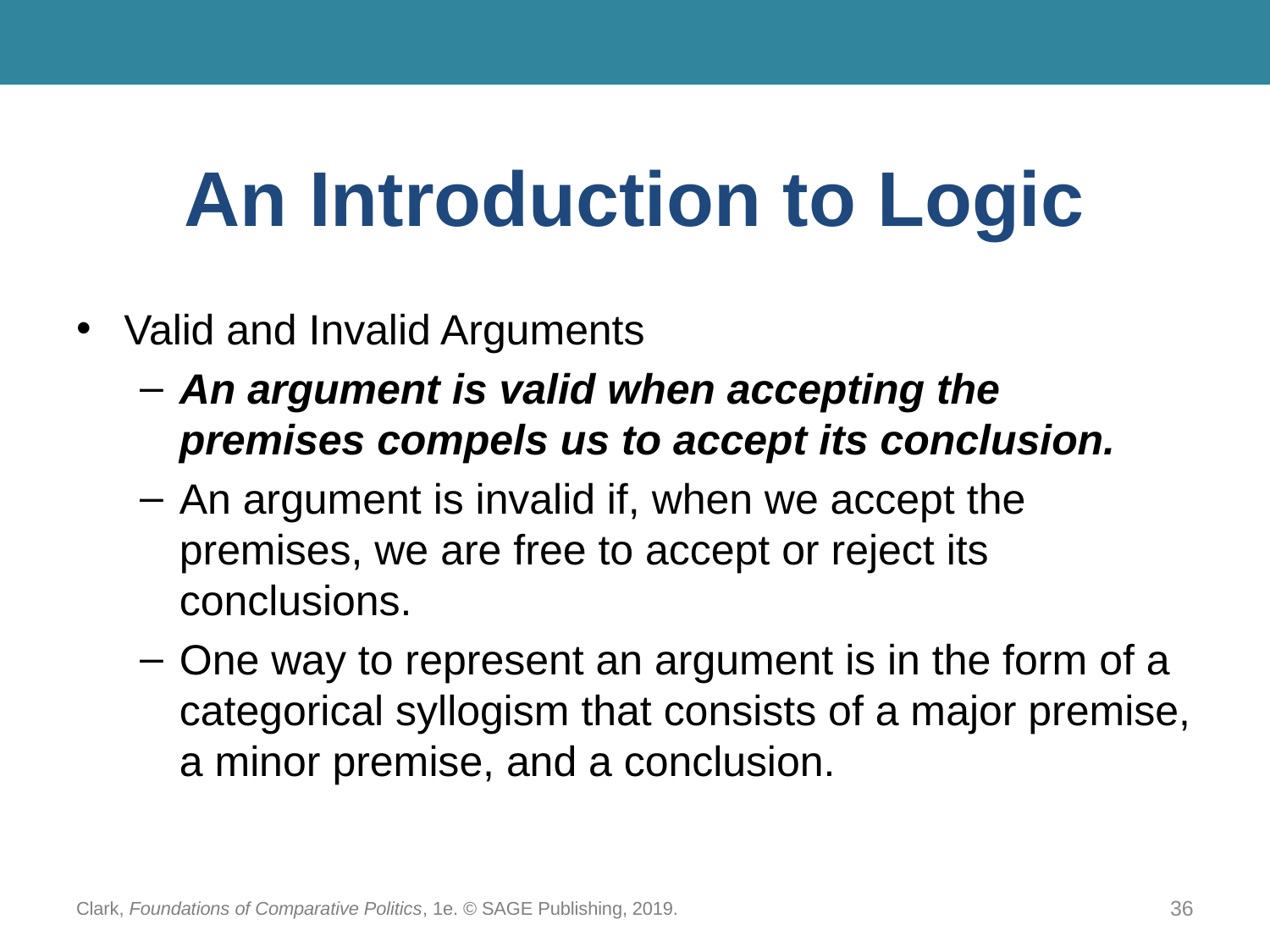

# An Introduction to Logic
Valid and Invalid Arguments
An argument is valid when accepting the premises compels us to accept its conclusion.
An argument is invalid if, when we accept the premises, we are free to accept or reject its conclusions.
One way to represent an argument is in the form of a categorical syllogism that consists of a major premise, a minor premise, and a conclusion.

Clark, Foundations of Comparative Politics, 1e. © SAGE Publishing, 2019.
36